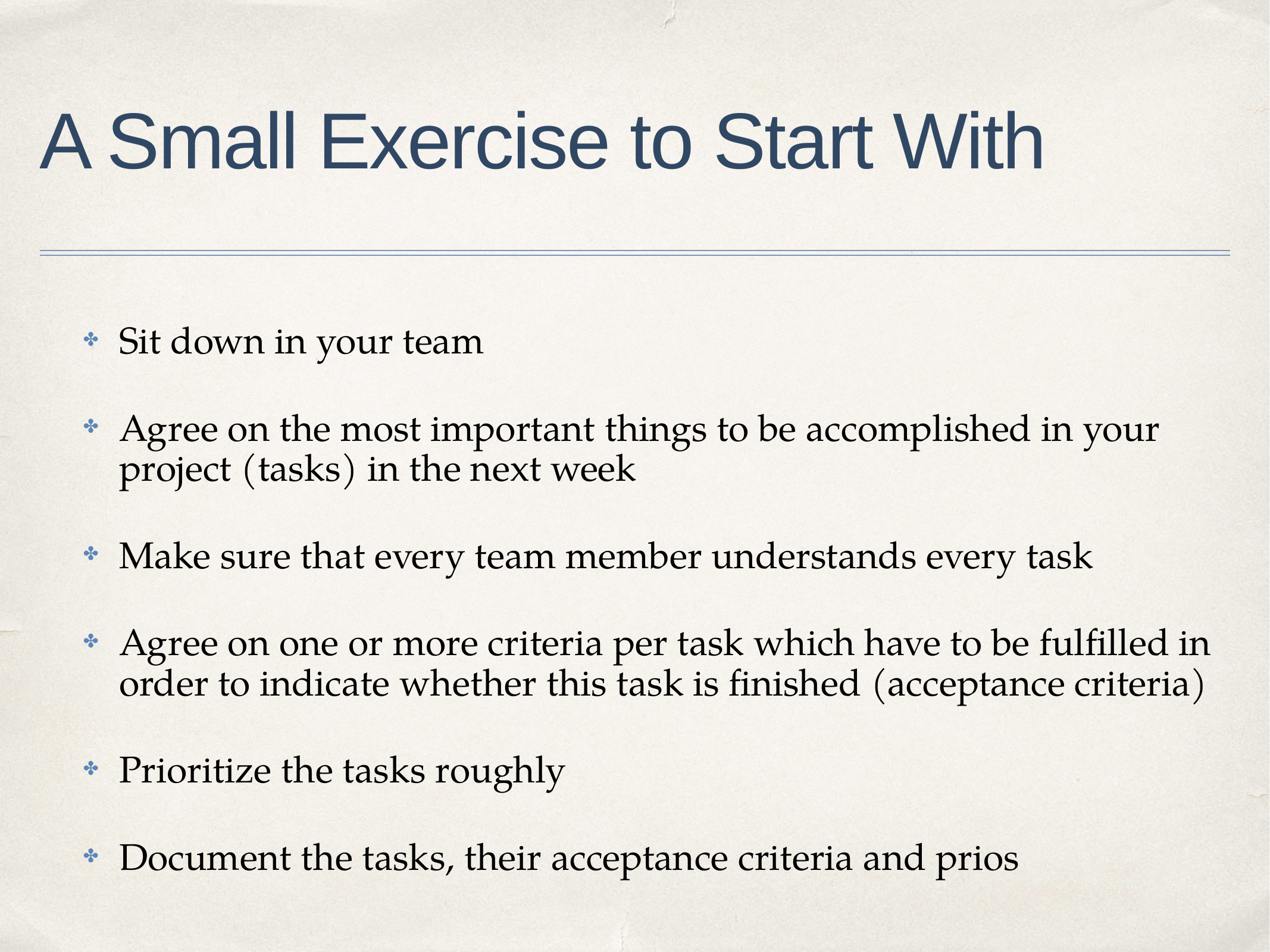

# A Small Exercise to Start With
Sit down in your team
Agree on the most important things to be accomplished in your project (tasks) in the next week
Make sure that every team member understands every task
Agree on one or more criteria per task which have to be fulfilled in order to indicate whether this task is finished (acceptance criteria)
Prioritize the tasks roughly
Document the tasks, their acceptance criteria and prios